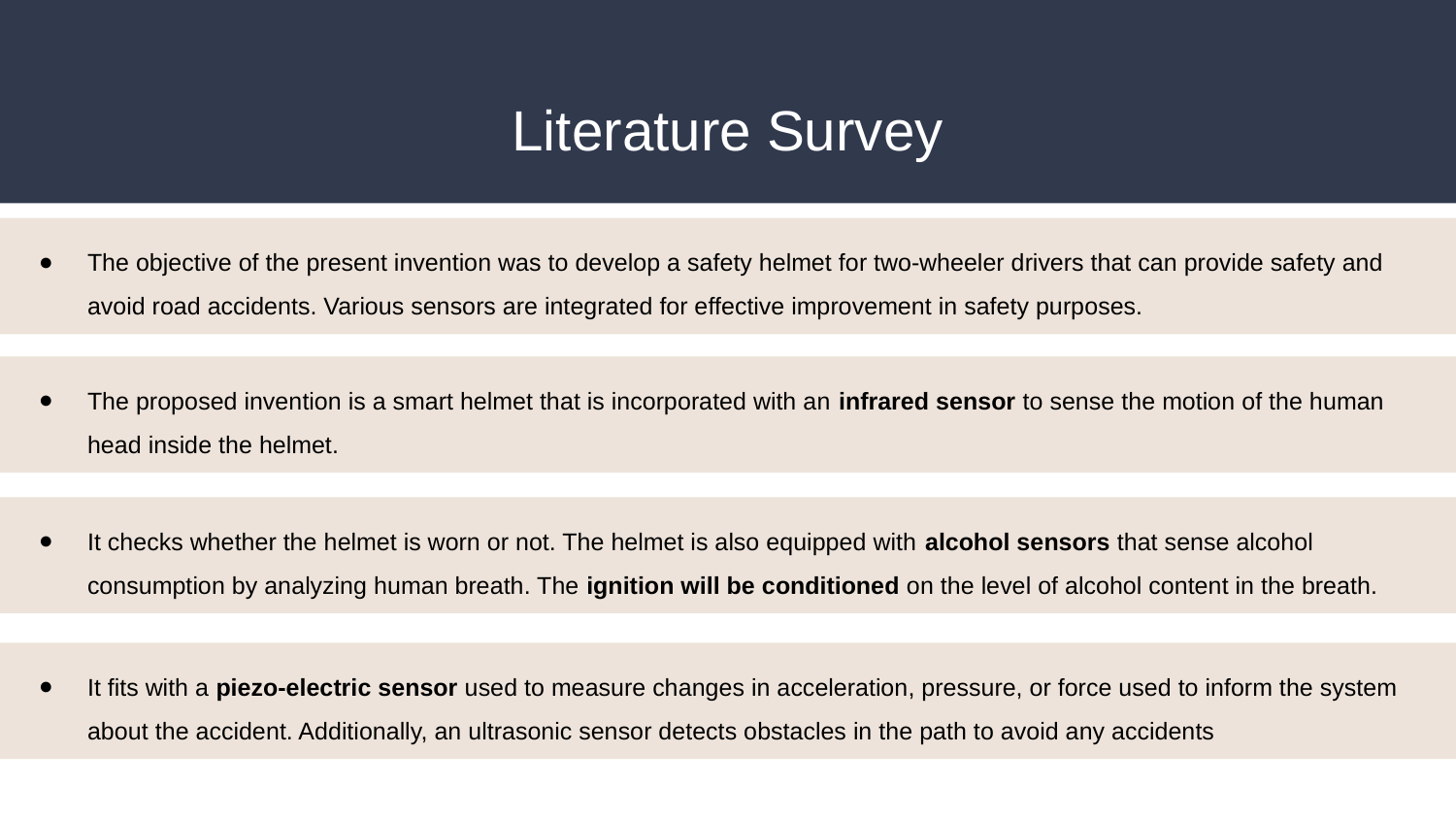

# Literature Survey
The objective of the present invention was to develop a safety helmet for two-wheeler drivers that can provide safety and avoid road accidents. Various sensors are integrated for effective improvement in safety purposes.
The proposed invention is a smart helmet that is incorporated with an infrared sensor to sense the motion of the human head inside the helmet.
It checks whether the helmet is worn or not. The helmet is also equipped with alcohol sensors that sense alcohol consumption by analyzing human breath. The ignition will be conditioned on the level of alcohol content in the breath.
It fits with a piezo-electric sensor used to measure changes in acceleration, pressure, or force used to inform the system about the accident. Additionally, an ultrasonic sensor detects obstacles in the path to avoid any accidents